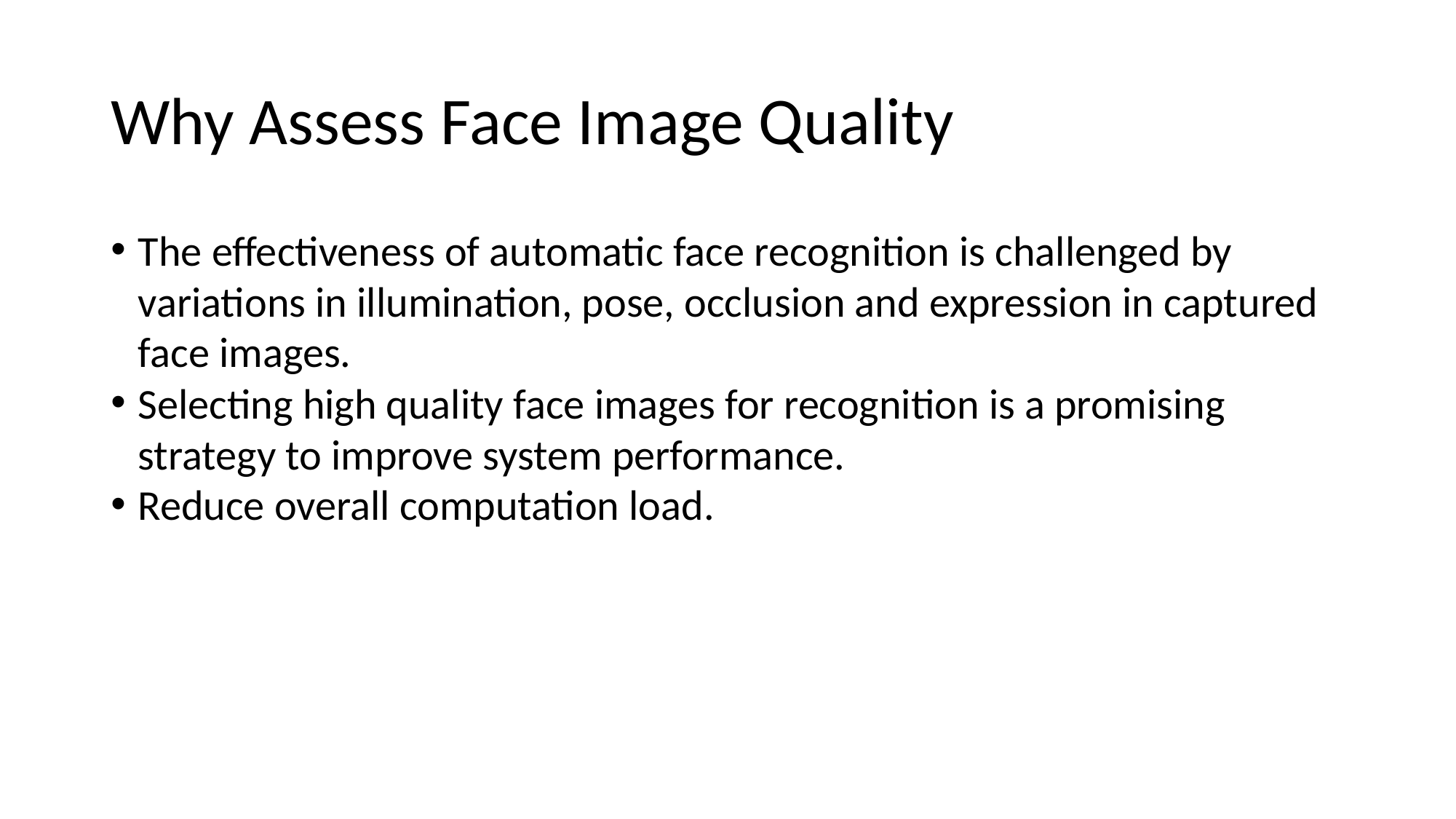

Why Assess Face Image Quality
The effectiveness of automatic face recognition is challenged by variations in illumination, pose, occlusion and expression in captured face images.
Selecting high quality face images for recognition is a promising strategy to improve system performance.
Reduce overall computation load.